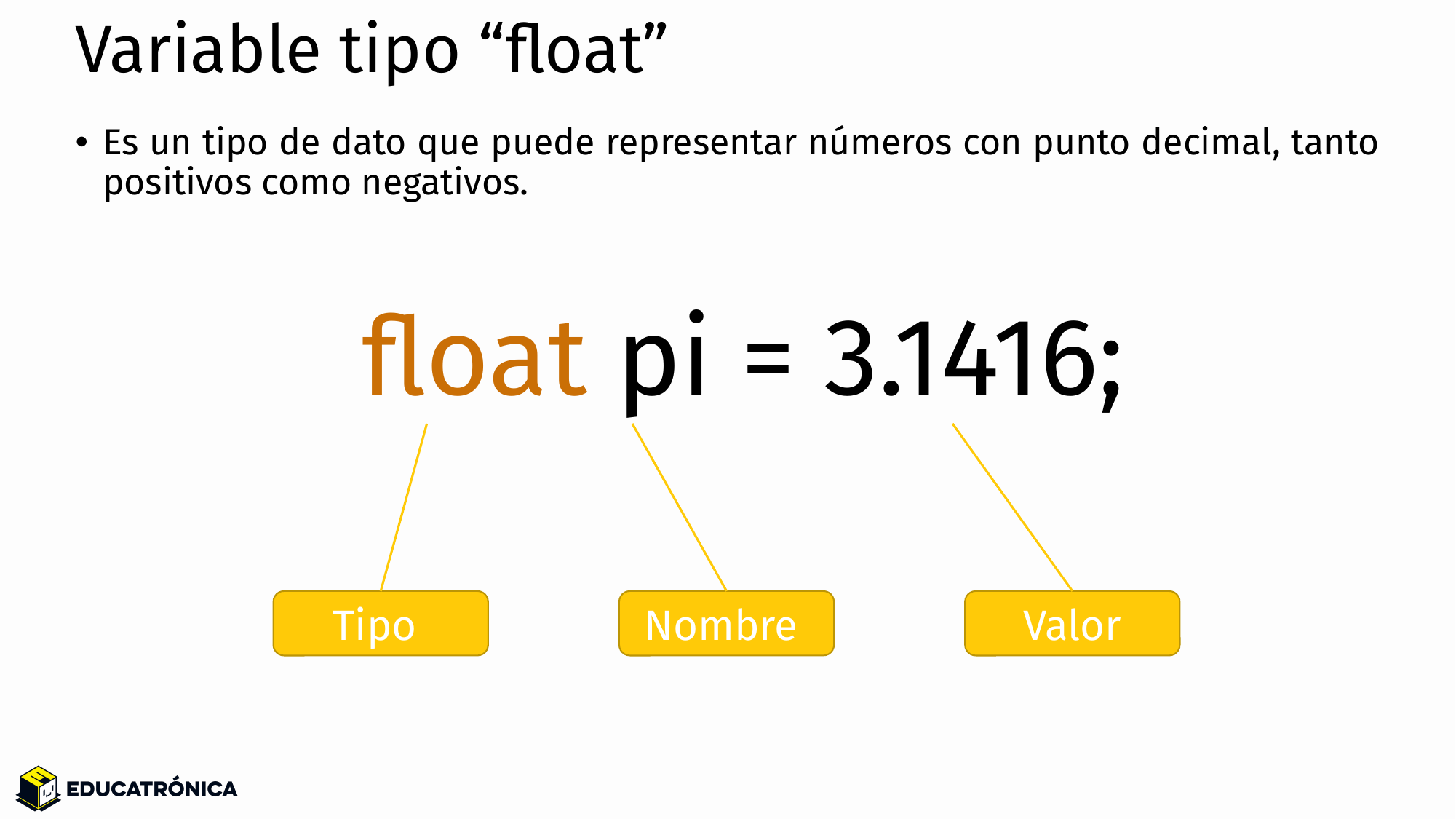

# Variable tipo “float”
Es un tipo de dato que puede representar números con punto decimal, tanto positivos como negativos.

float pi = 3.1416;
Tipo
Nombre
Valor